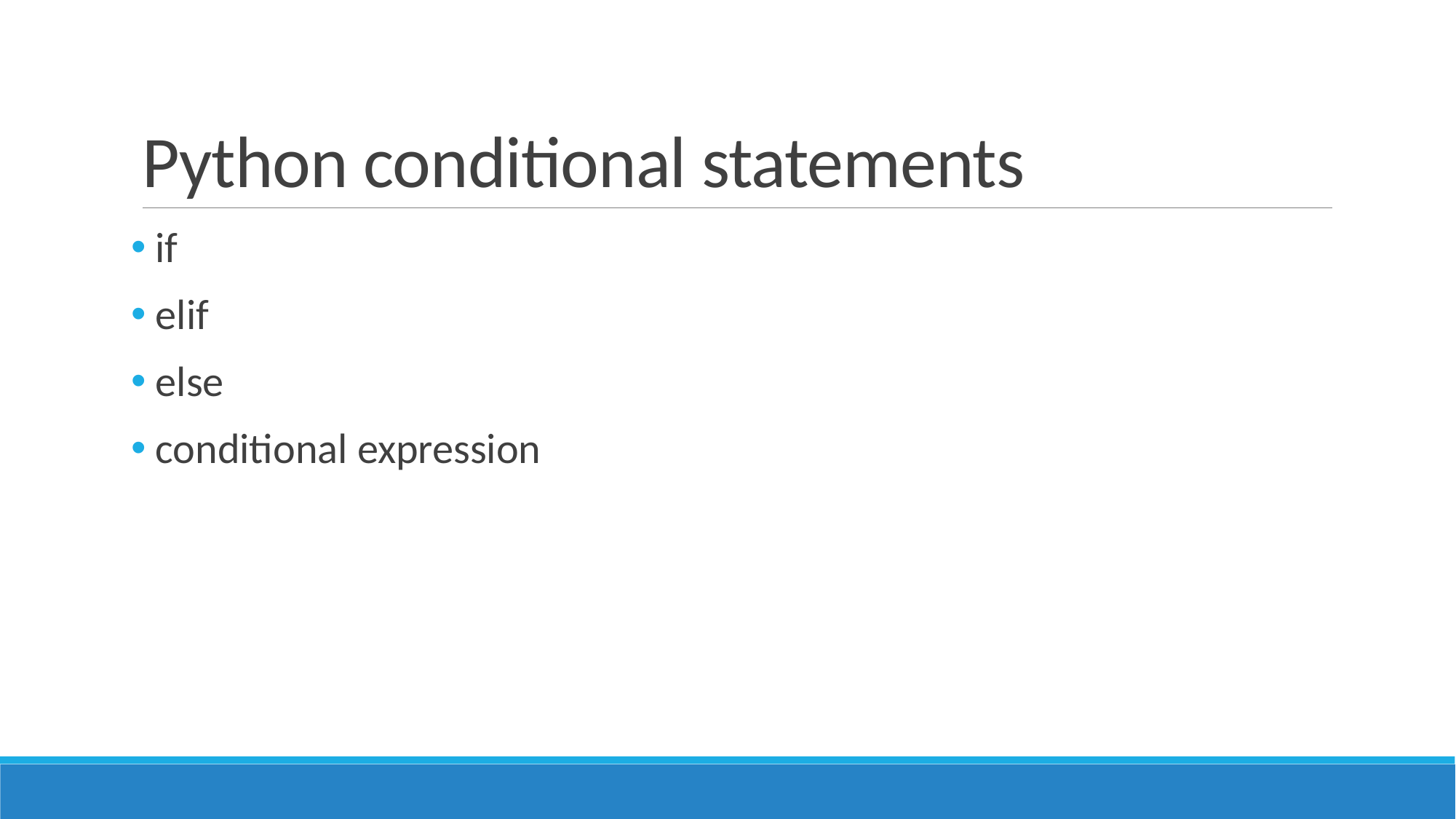

# Python conditional statements
 if
 elif
 else
 conditional expression